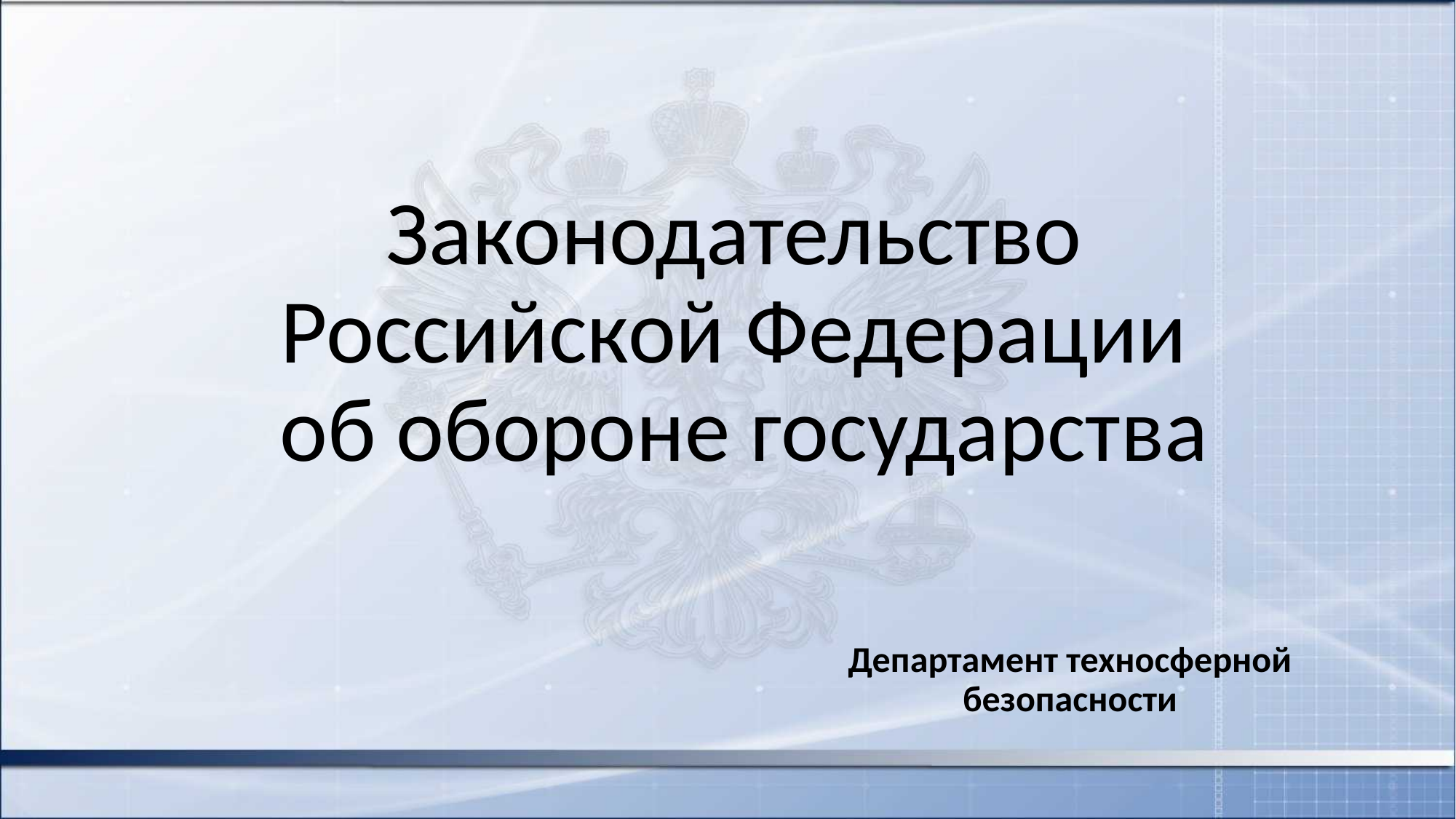

# Законодательство Российской Федерации об обороне государства
Департамент техносферной безопасности